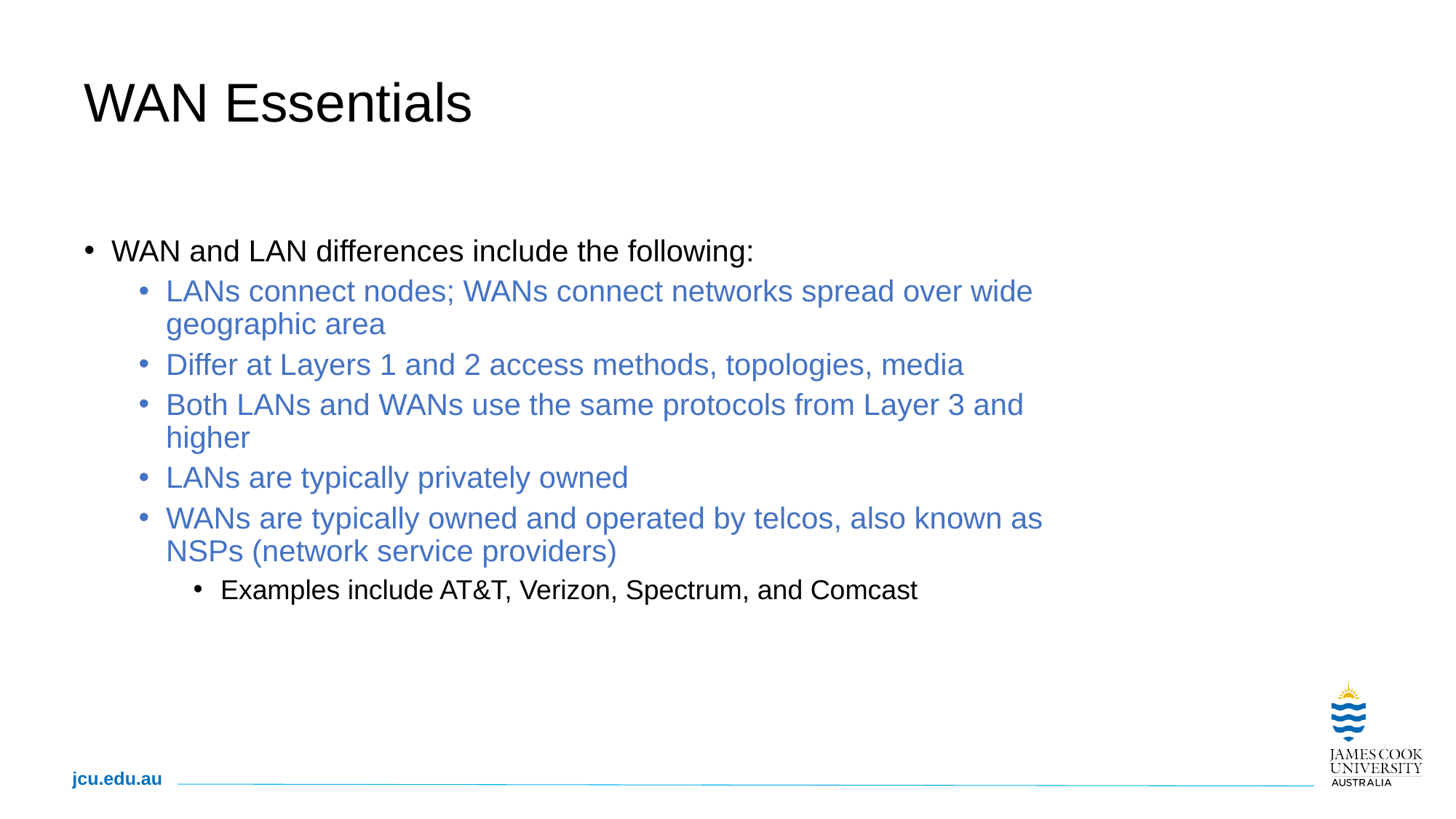

# WAN Essentials
WAN and LAN differences include the following:
LANs connect nodes; WANs connect networks spread over wide geographic area
Differ at Layers 1 and 2 access methods, topologies, media
Both LANs and WANs use the same protocols from Layer 3 and higher
LANs are typically privately owned
WANs are typically owned and operated by telcos, also known as NSPs (network service providers)
Examples include AT&T, Verizon, Spectrum, and Comcast